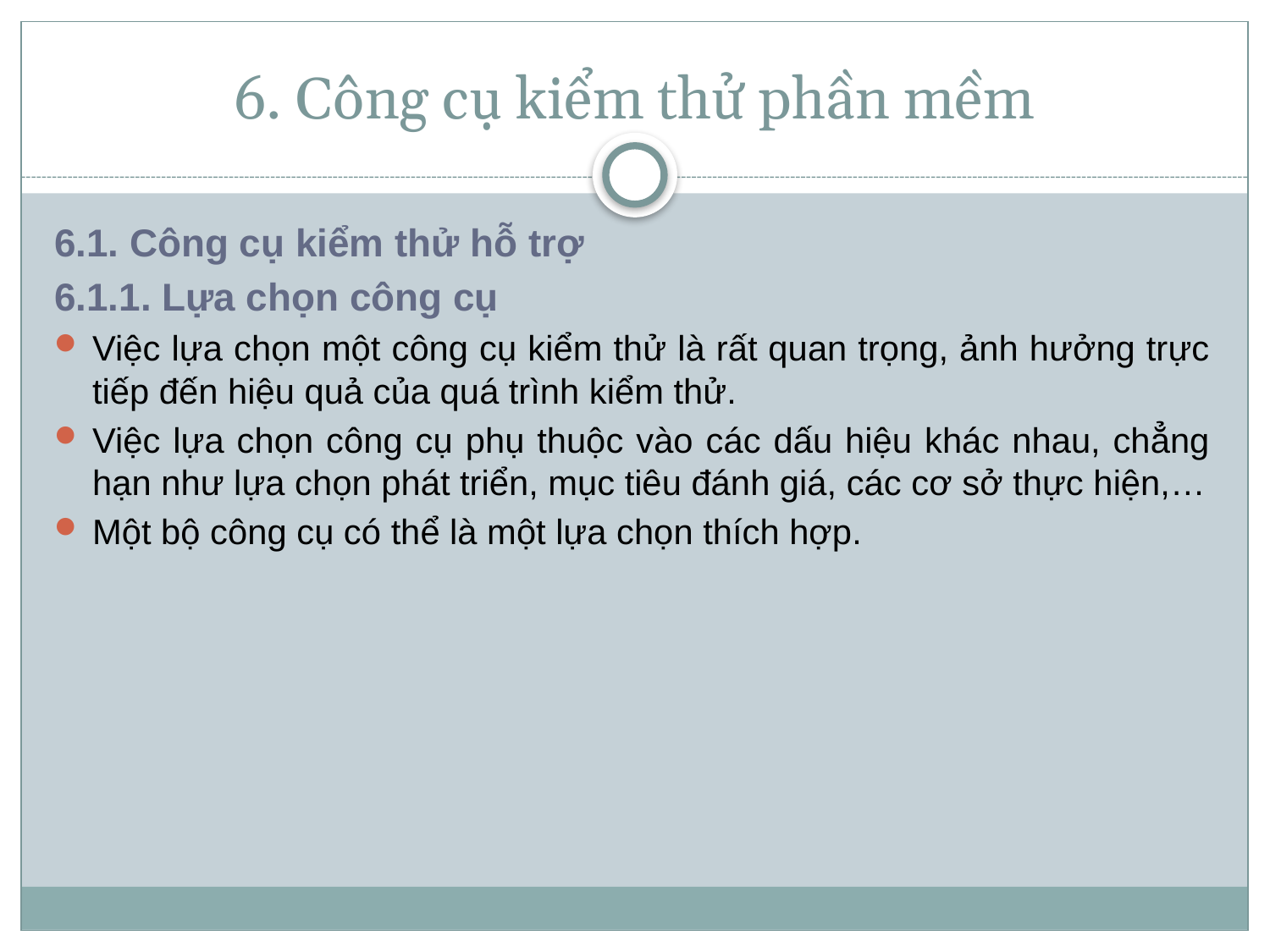

# 6. Công cụ kiểm thử phần mềm
6.1. Công cụ kiểm thử hỗ trợ
6.1.1. Lựa chọn công cụ
Việc lựa chọn một công cụ kiểm thử là rất quan trọng, ảnh hưởng trực tiếp đến hiệu quả của quá trình kiểm thử.
Việc lựa chọn công cụ phụ thuộc vào các dấu hiệu khác nhau, chẳng hạn như lựa chọn phát triển, mục tiêu đánh giá, các cơ sở thực hiện,…
Một bộ công cụ có thể là một lựa chọn thích hợp.